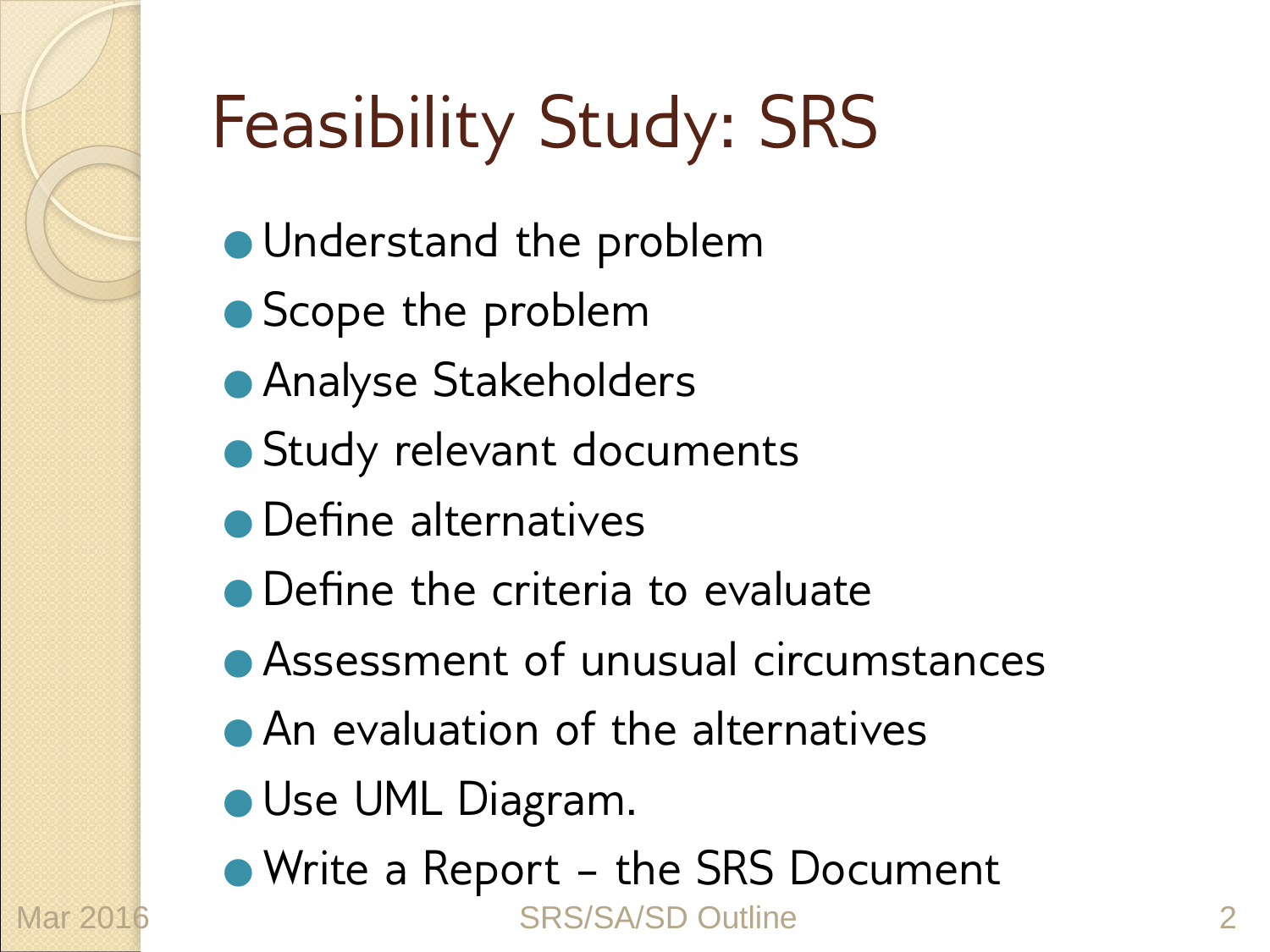

# Feasibility Study: SRS
Understand the problem
Scope the problem
Analyse Stakeholders
Study relevant documents
Define alternatives
Define the criteria to evaluate
Assessment of unusual circumstances
An evaluation of the alternatives
Use UML Diagram.
Write a Report – the SRS Document
Mar 2016
SRS/SA/SD Outline
2